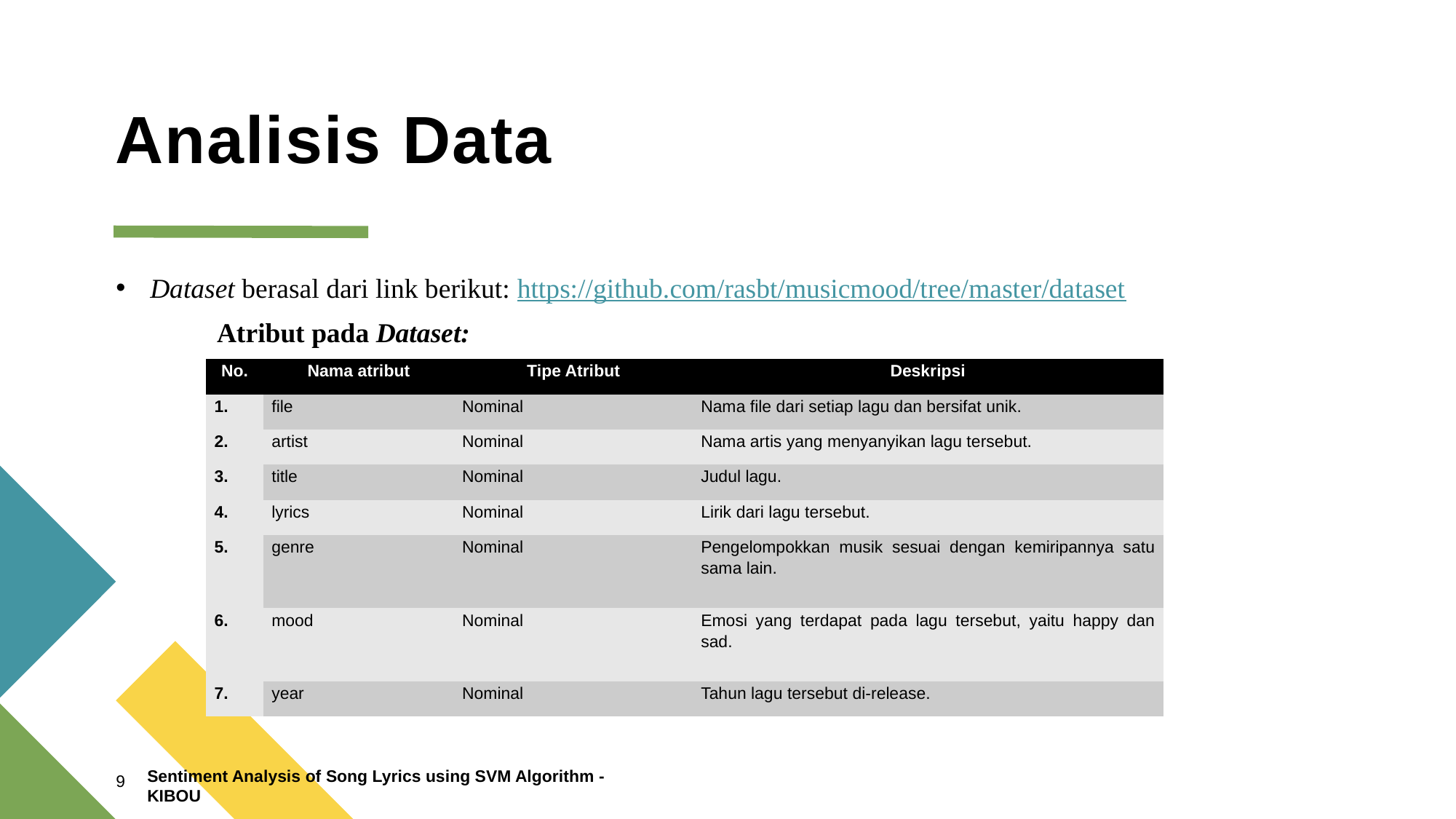

# Analisis Data
Dataset berasal dari link berikut: https://github.com/rasbt/musicmood/tree/master/dataset
Atribut pada Dataset:
| No. | Nama atribut | Tipe Atribut | Deskripsi |
| --- | --- | --- | --- |
| 1. | file | Nominal | Nama file dari setiap lagu dan bersifat unik. |
| 2. | artist | Nominal | Nama artis yang menyanyikan lagu tersebut. |
| 3. | title | Nominal | Judul lagu. |
| 4. | lyrics | Nominal | Lirik dari lagu tersebut. |
| 5. | genre | Nominal | Pengelompokkan musik sesuai dengan kemiripannya satu sama lain. |
| 6. | mood | Nominal | Emosi yang terdapat pada lagu tersebut, yaitu happy dan sad. |
| 7. | year | Nominal | Tahun lagu tersebut di-release. |
Sentiment Analysis of Song Lyrics using SVM Algorithm - KIBOU
9